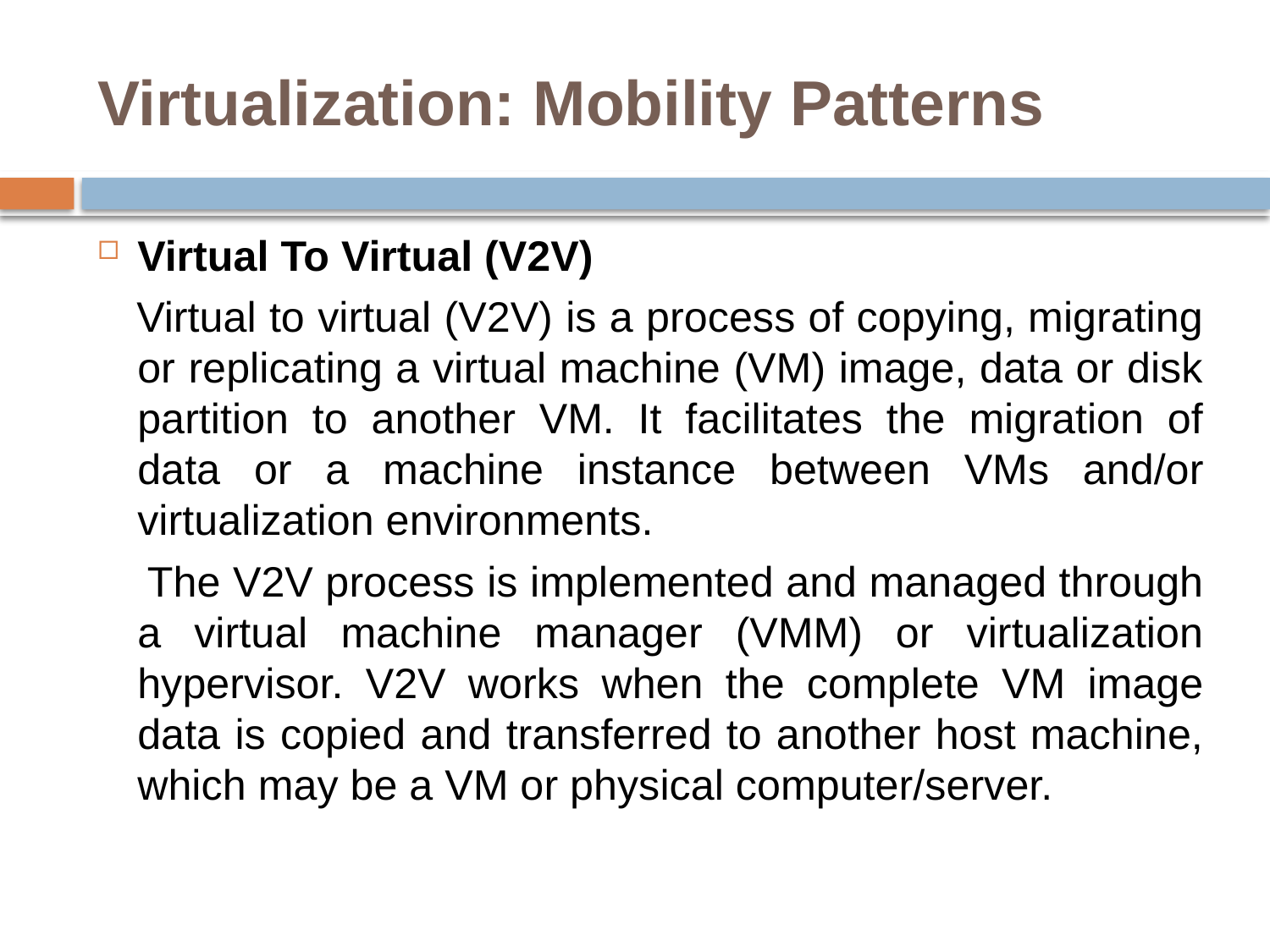

# Virtualization: Mobility Patterns
Virtual To Virtual (V2V)
   Virtual to virtual (V2V) is a process of copying, migrating or replicating a virtual machine (VM) image, data or disk partition to another VM. It facilitates the migration of data or a machine instance between VMs and/or virtualization environments.
    The V2V process is implemented and managed through a virtual machine manager (VMM) or virtualization hypervisor. V2V works when the complete VM image data is copied and transferred to another host machine, which may be a VM or physical computer/server.